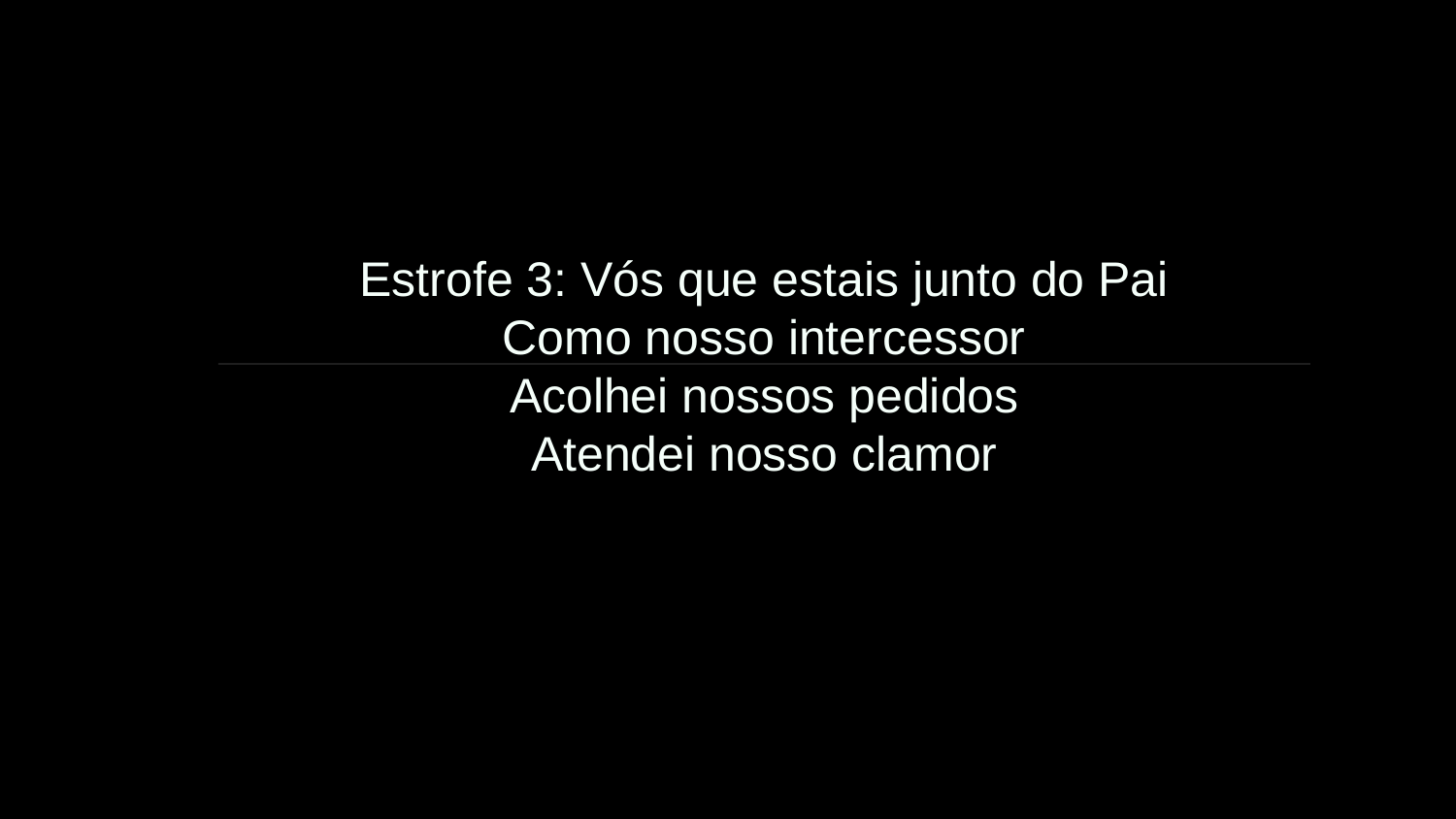

Estrofe 3: Vós que estais junto do Pai
Como nosso intercessor
Acolhei nossos pedidos
Atendei nosso clamor